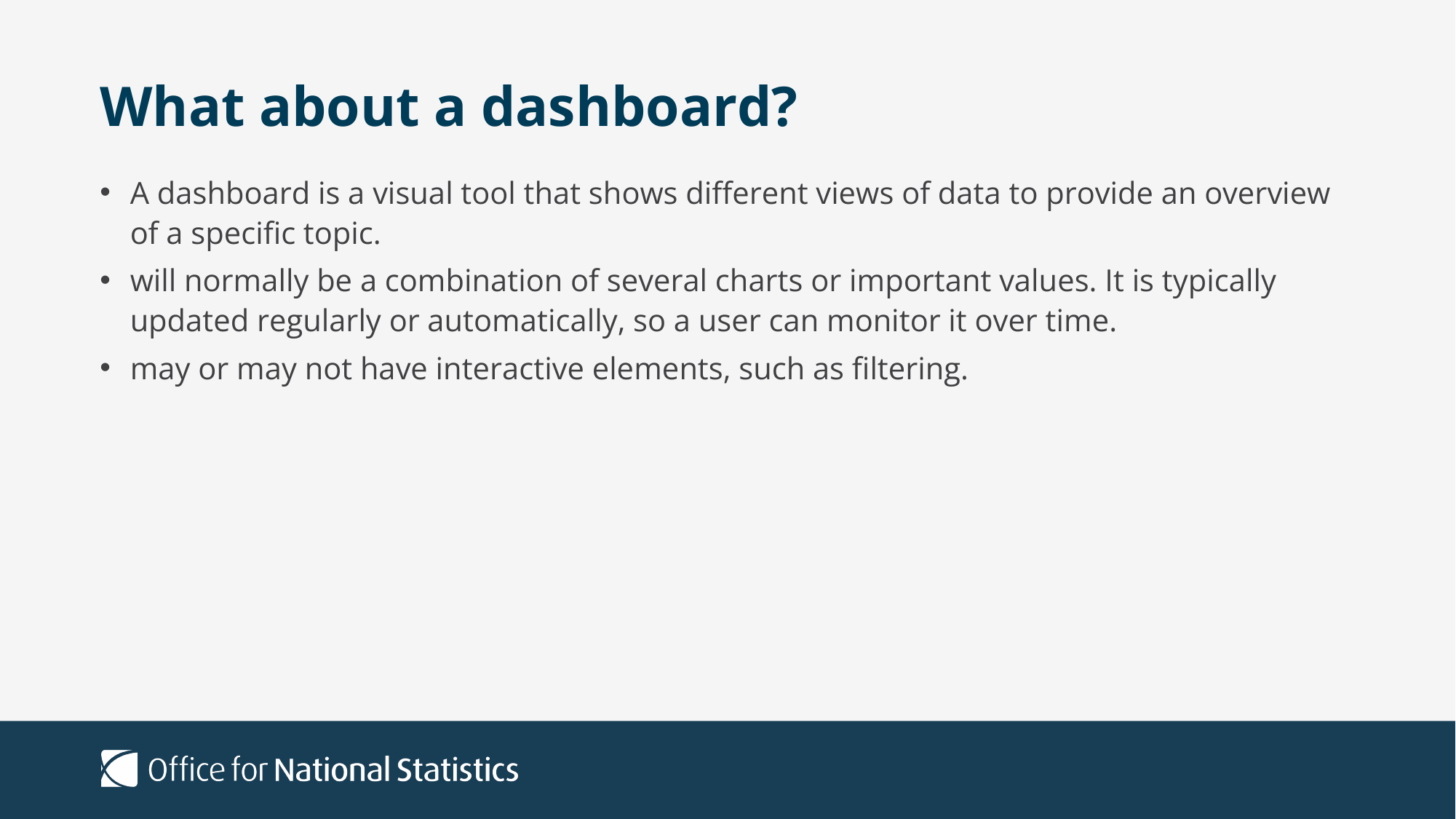

# What about a dashboard?
A dashboard is a visual tool that shows different views of data to provide an overview of a specific topic.
will normally be a combination of several charts or important values. It is typically updated regularly or automatically, so a user can monitor it over time.
may or may not have interactive elements, such as filtering.